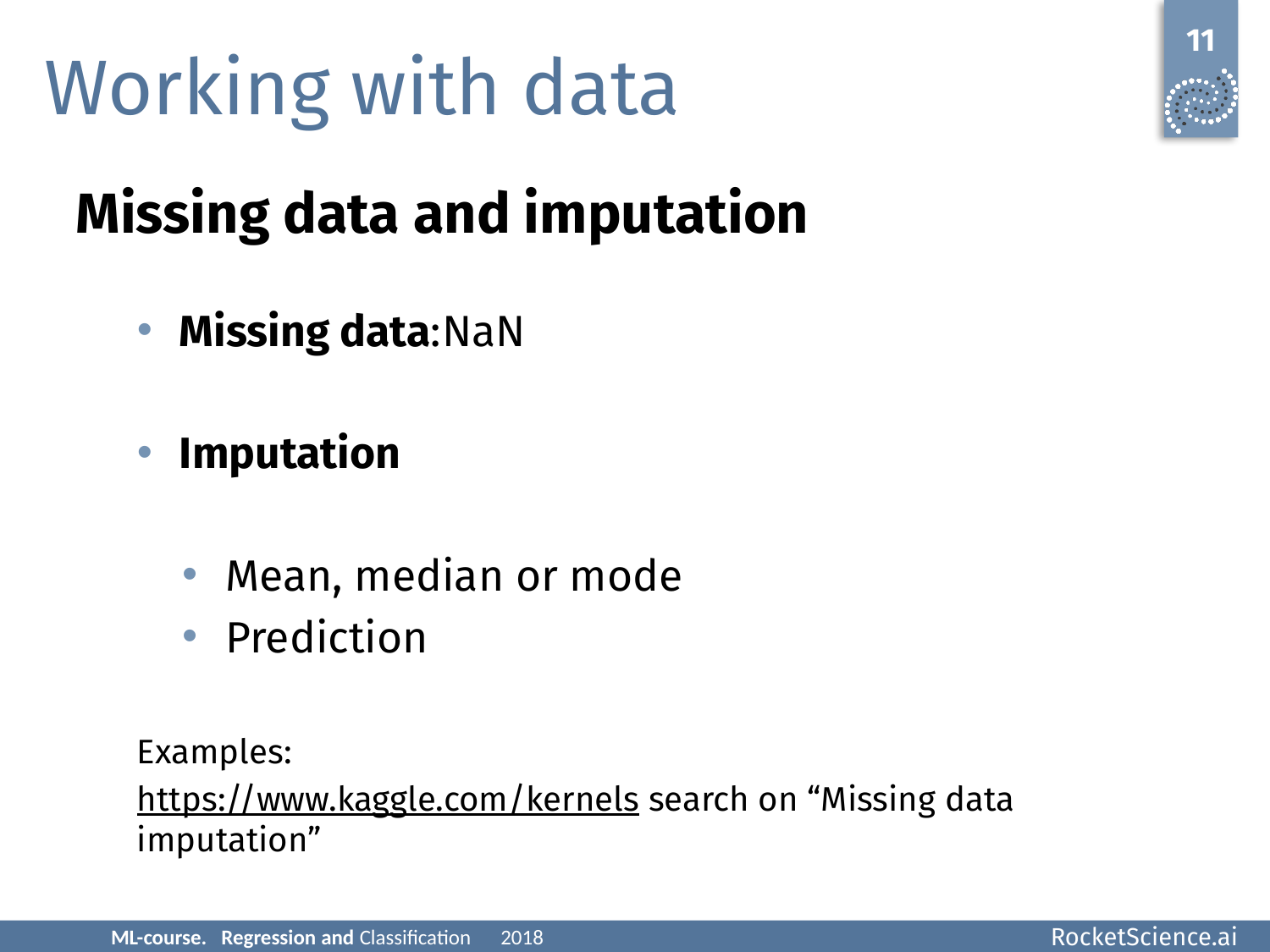

11
# Working with data
Missing data and imputation
Missing data:	NaN

Imputation

Mean, median or mode
Prediction

Examples:
https://www.kaggle.com/kernels search on “Missing data imputation”
ML-course.   Regression and Classification      2018